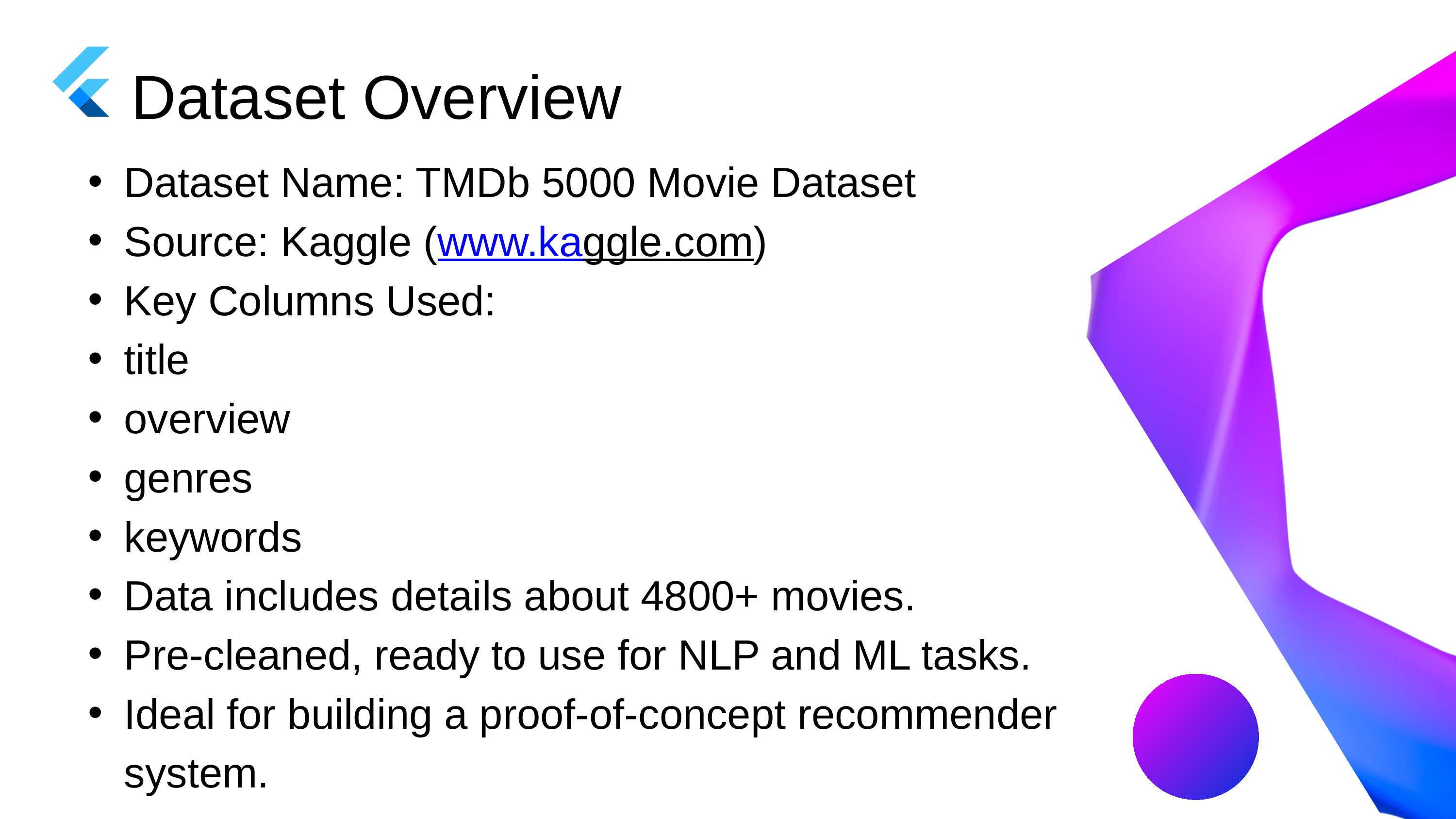

Dataset Overview

Dataset Name: TMDb 5000 Movie Dataset
Source: Kaggle (www.kaggle.com)
Key Columns Used:
title
overview
genres
keywords
Data includes details about 4800+ movies.
Pre-cleaned, ready to use for NLP and ML tasks.
Ideal for building a proof-of-concept recommender system.